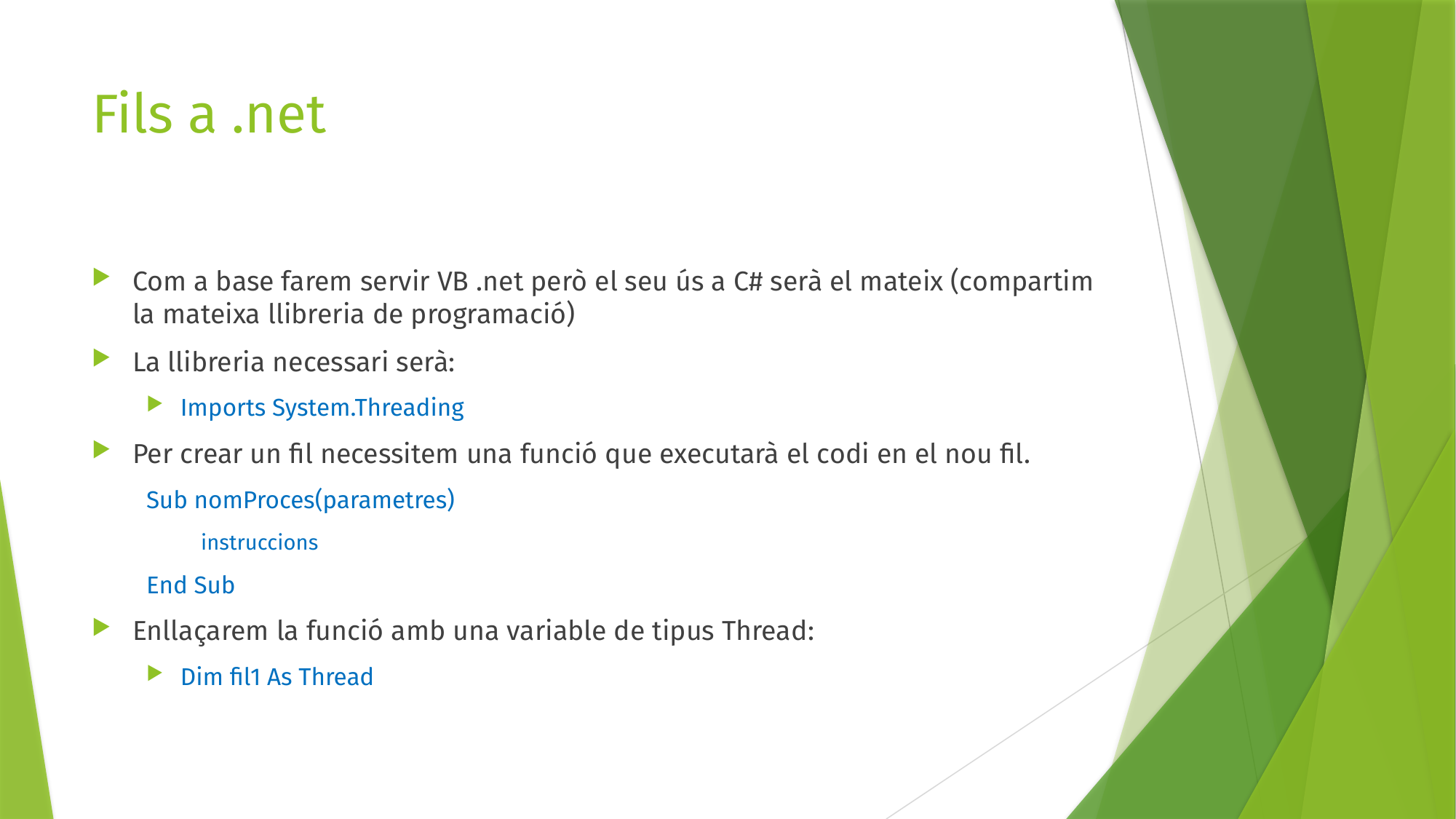

# Fils a .net
Com a base farem servir VB .net però el seu ús a C# serà el mateix (compartim la mateixa llibreria de programació)
La llibreria necessari serà:
Imports System.Threading
Per crear un fil necessitem una funció que executarà el codi en el nou fil.
Sub nomProces(parametres)
instruccions
End Sub
Enllaçarem la funció amb una variable de tipus Thread:
Dim fil1 As Thread